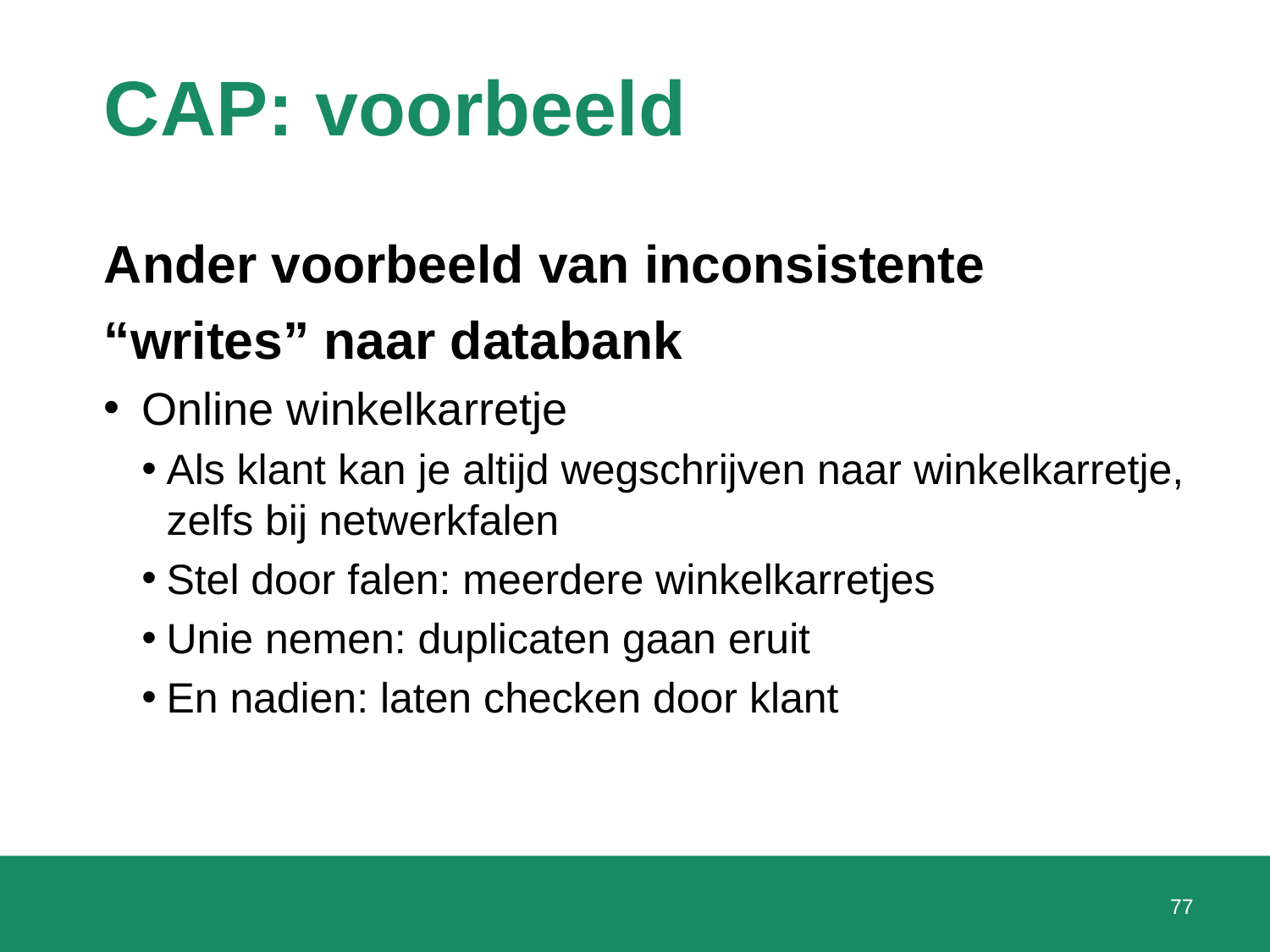

# CAP: voorbeeld
Ander voorbeeld van inconsistente “writes” naar databank
Online winkelkarretje
Als klant kan je altijd wegschrijven naar winkelkarretje, zelfs bij netwerkfalen
Stel door falen: meerdere winkelkarretjes
Unie nemen: duplicaten gaan eruit
En nadien: laten checken door klant
77